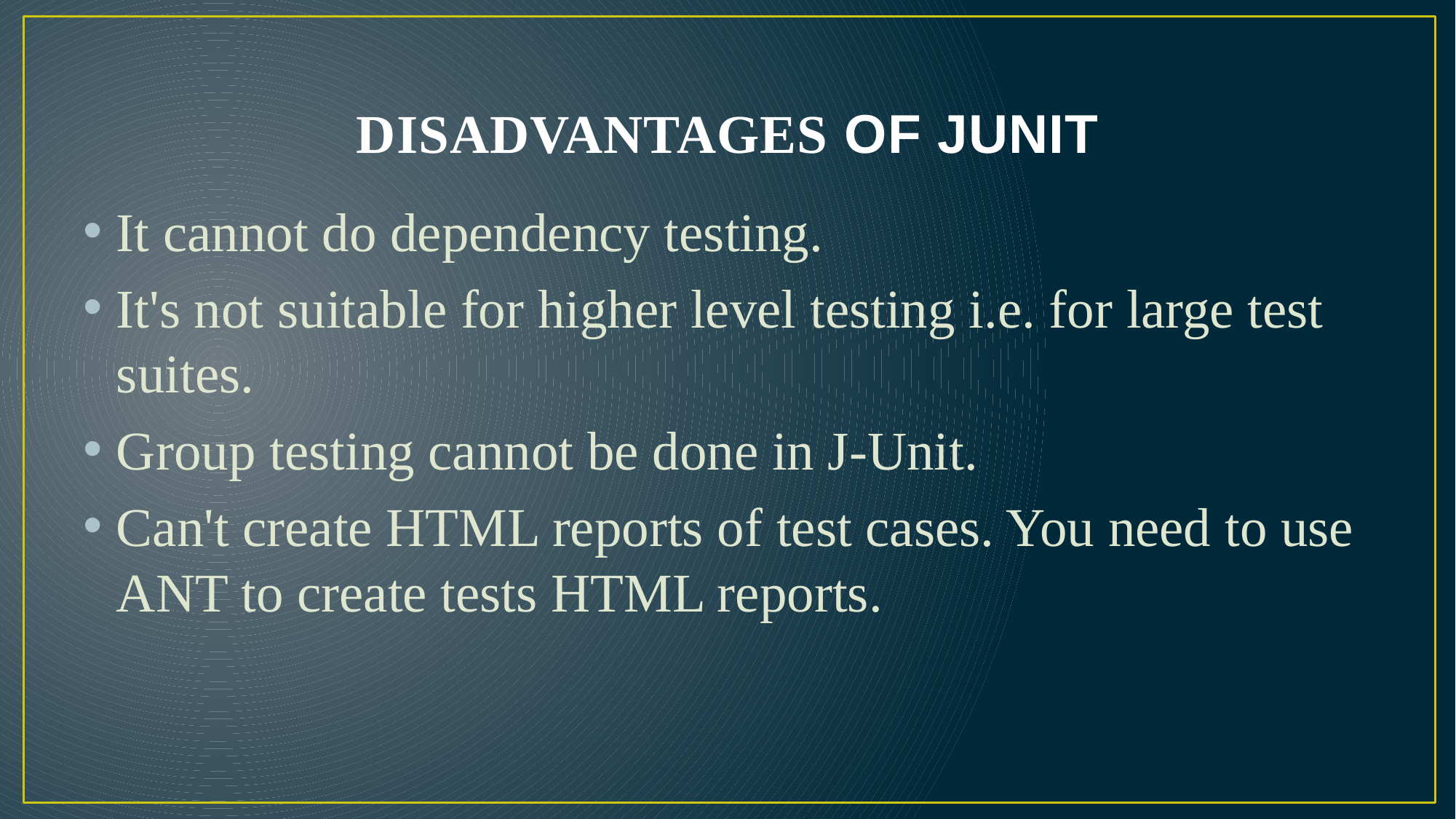

# DISADVANTAGES OF JUNIT
It cannot do dependency testing.
It's not suitable for higher level testing i.e. for large test suites.
Group testing cannot be done in J-Unit.
Can't create HTML reports of test cases. You need to use ANT to create tests HTML reports.